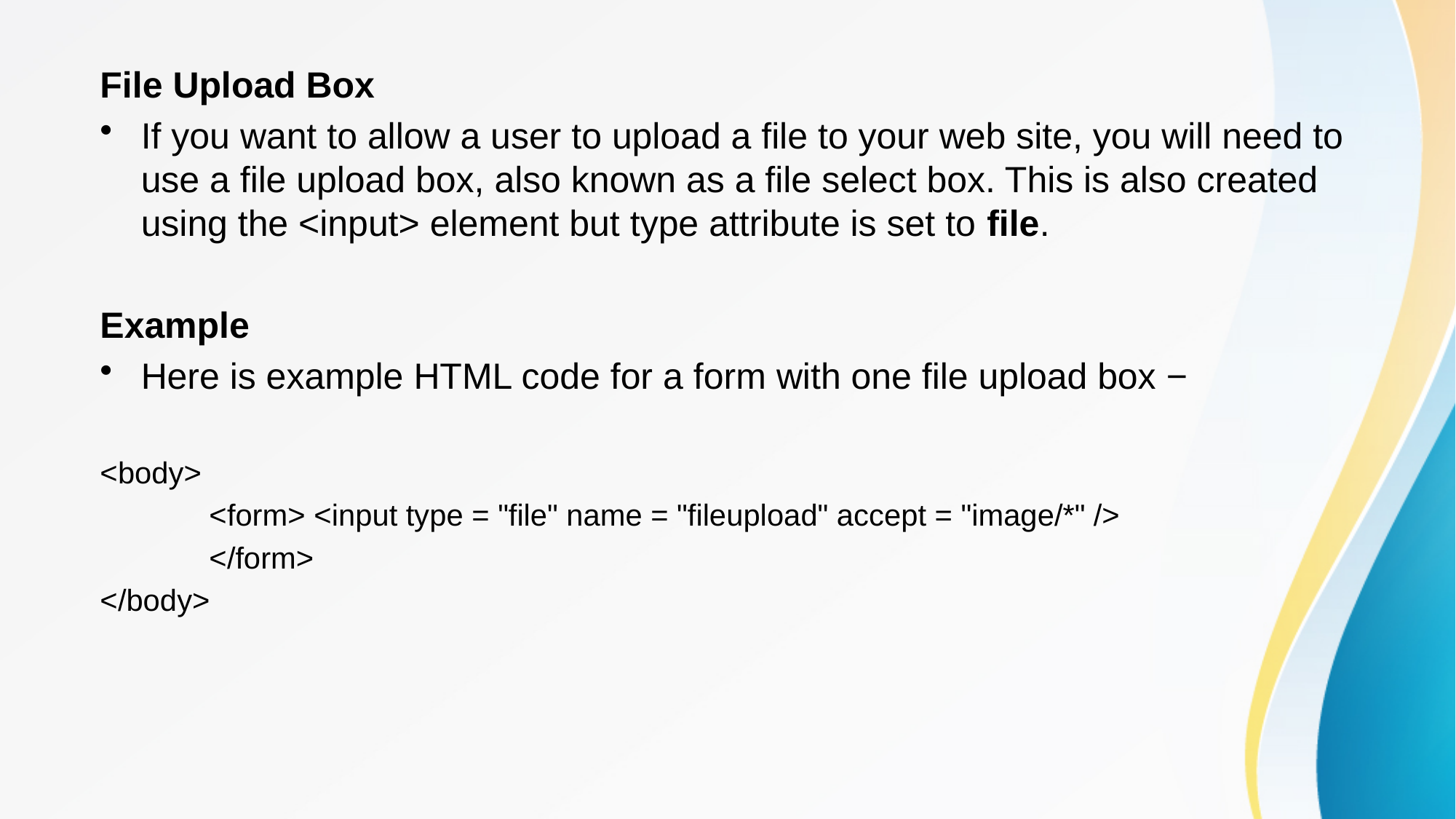

File Upload Box
If you want to allow a user to upload a file to your web site, you will need to use a file upload box, also known as a file select box. This is also created using the <input> element but type attribute is set to file.

Example
Here is example HTML code for a form with one file upload box −

<body>
	<form> <input type = "file" name = "fileupload" accept = "image/*" />
	</form>
</body>